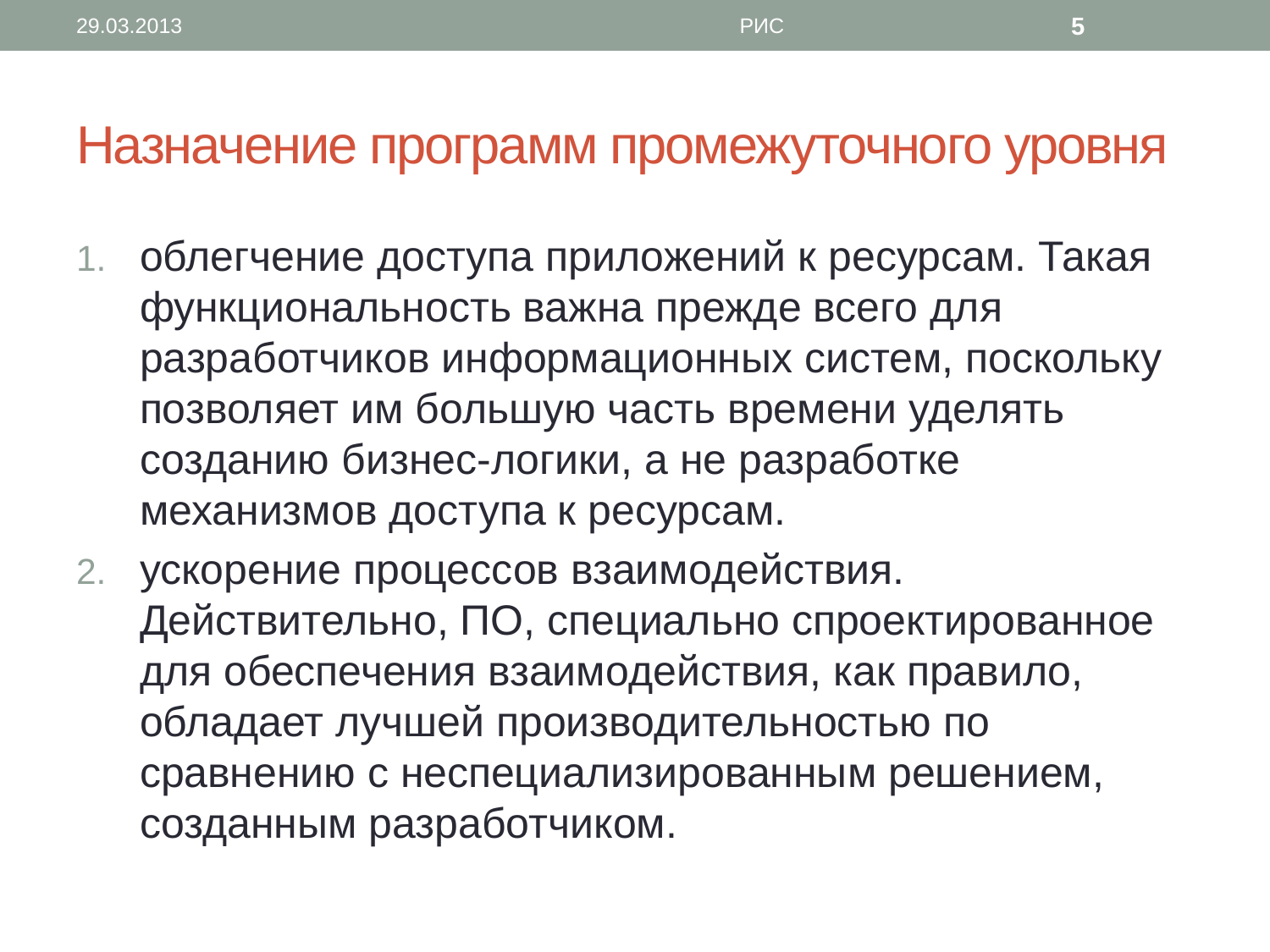

29.03.2013
РИС
5
# Назначение программ промежуточного уровня
облегчение доступа приложений к ресурсам. Такая функциональность важна прежде всего для разработчиков информационных систем, поскольку позволяет им большую часть времени уделять созданию бизнес-логики, а не разработке механизмов доступа к ресурсам.
ускорение процессов взаимодействия. Действительно, ПО, специально спроектированное для обеспечения взаимодействия, как правило, обладает лучшей производительностью по сравнению с неспециализированным решением, созданным разработчиком.